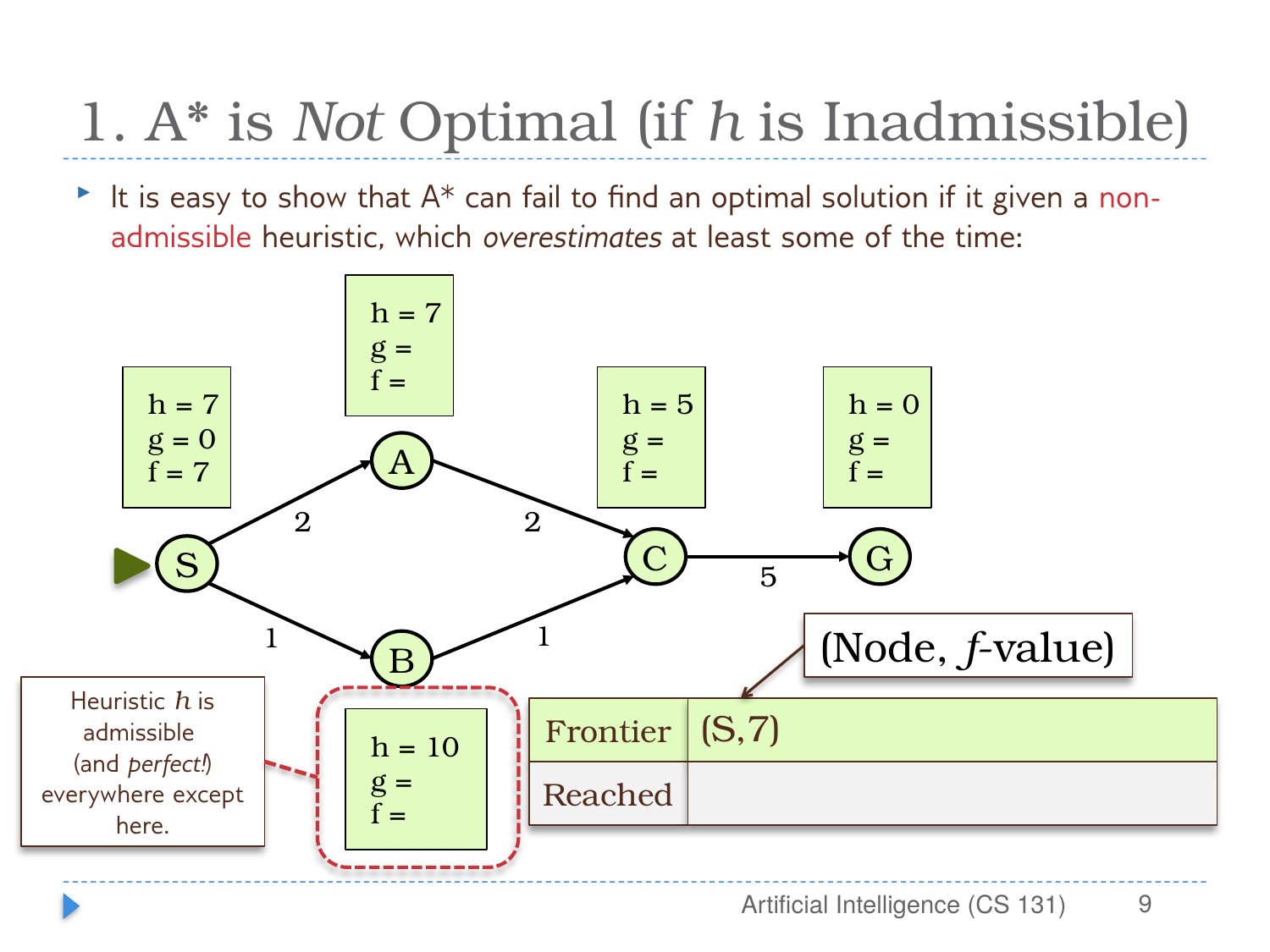

# 1. A* is Not Optimal (if h is Inadmissible)
It is easy to show that A* can fail to find an optimal solution if it given a non-admissible heuristic, which overestimates at least some of the time:

h = 7
g =
f =
h = 7
g = 0
f = 7
h = 5
g =
f =
h = 0
g =
f =
A
2
2
C
G
S

5
1
1
(Node, f-value)
B
Heuristic h is admissible
(and perfect!) everywhere except here.

Frontier
(S,7)
h = 10
g =
f =
Reached

9
Artificial Intelligence (CS 131)